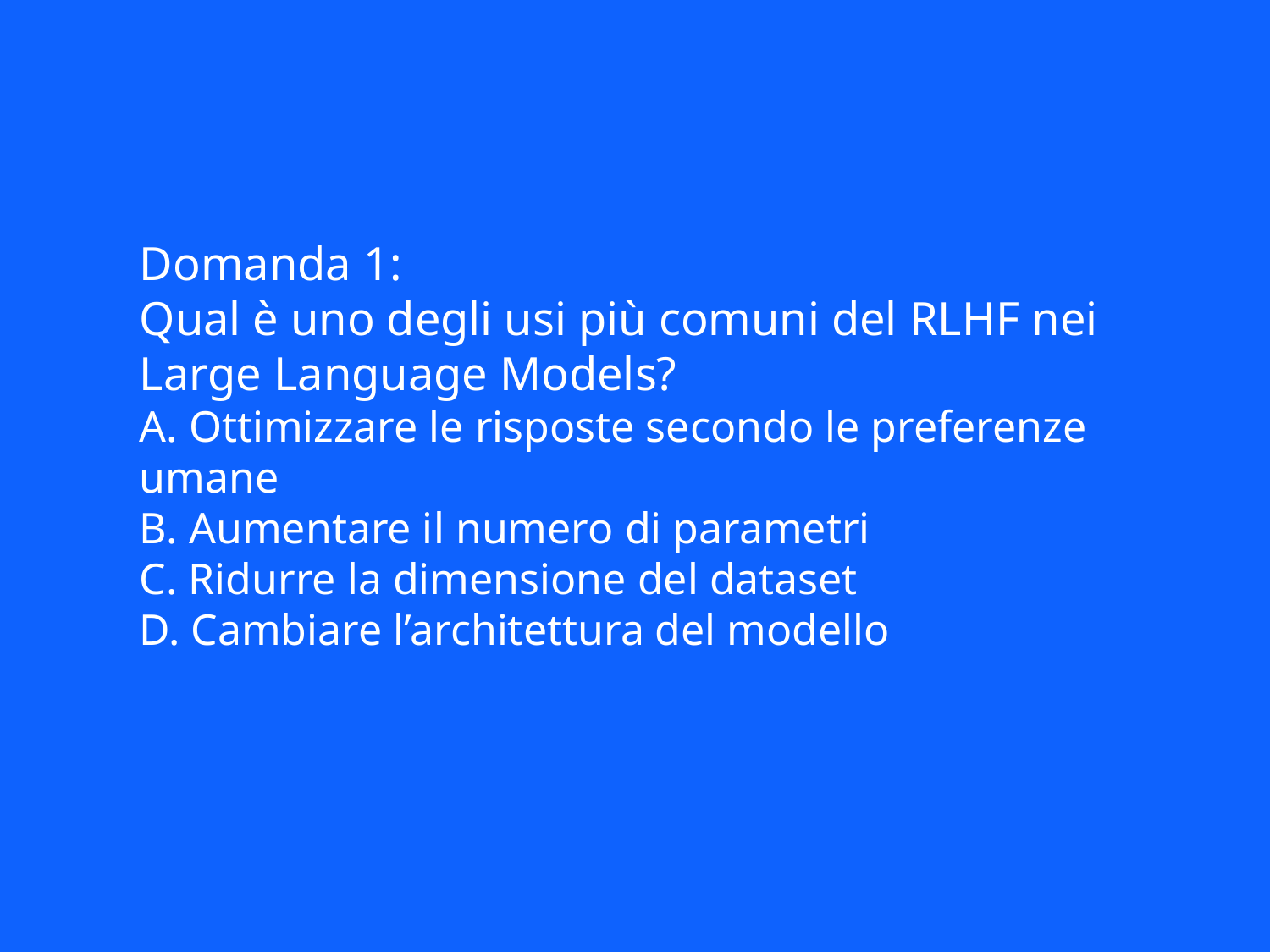

Domanda 1:
Qual è uno degli usi più comuni del RLHF nei Large Language Models?
A. Ottimizzare le risposte secondo le preferenze umane
B. Aumentare il numero di parametri
C. Ridurre la dimensione del dataset
D. Cambiare l’architettura del modello